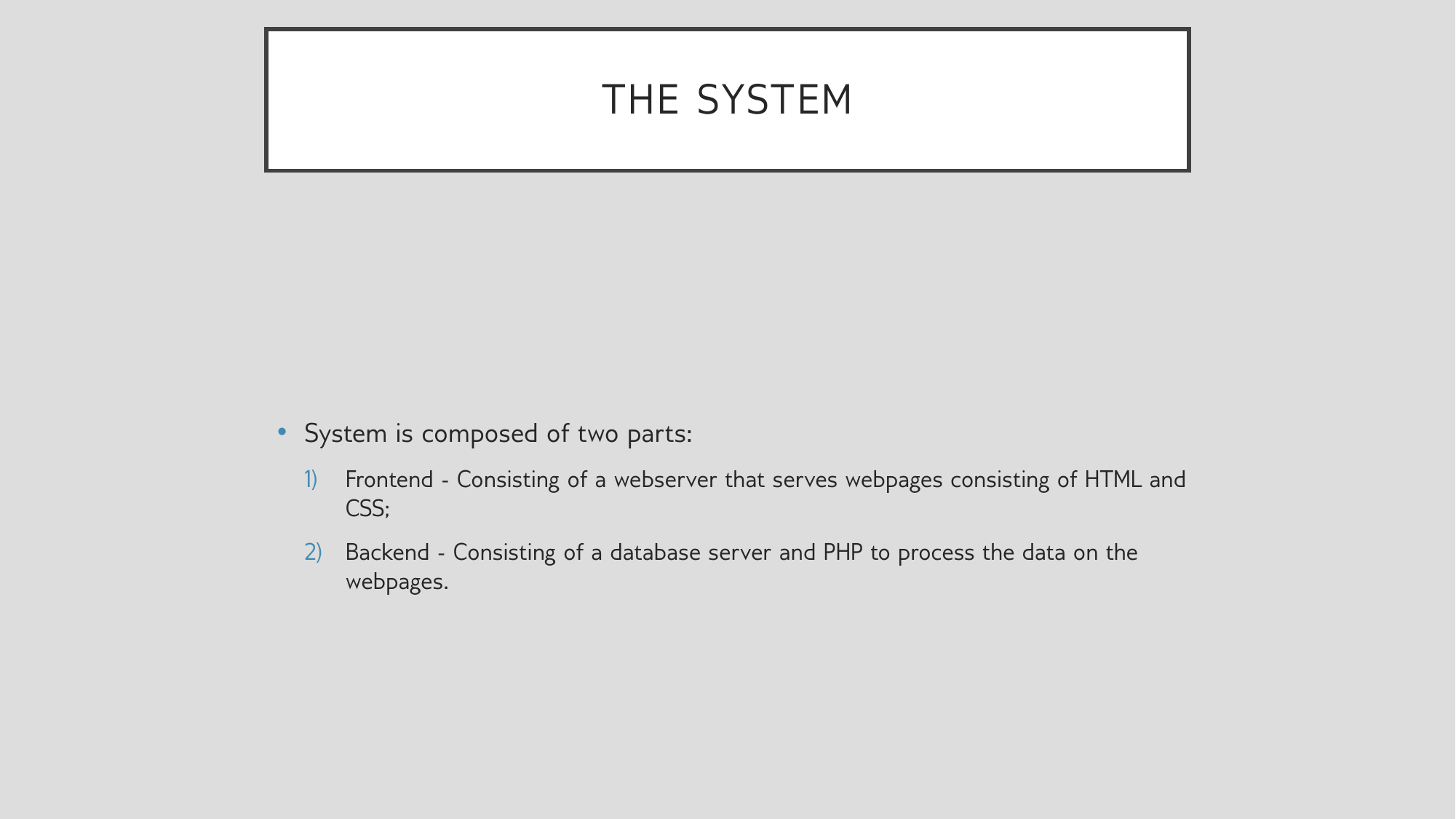

# The system
System is composed of two parts:
Frontend - Consisting of a webserver that serves webpages consisting of HTML and CSS;
Backend - Consisting of a database server and PHP to process the data on the webpages.